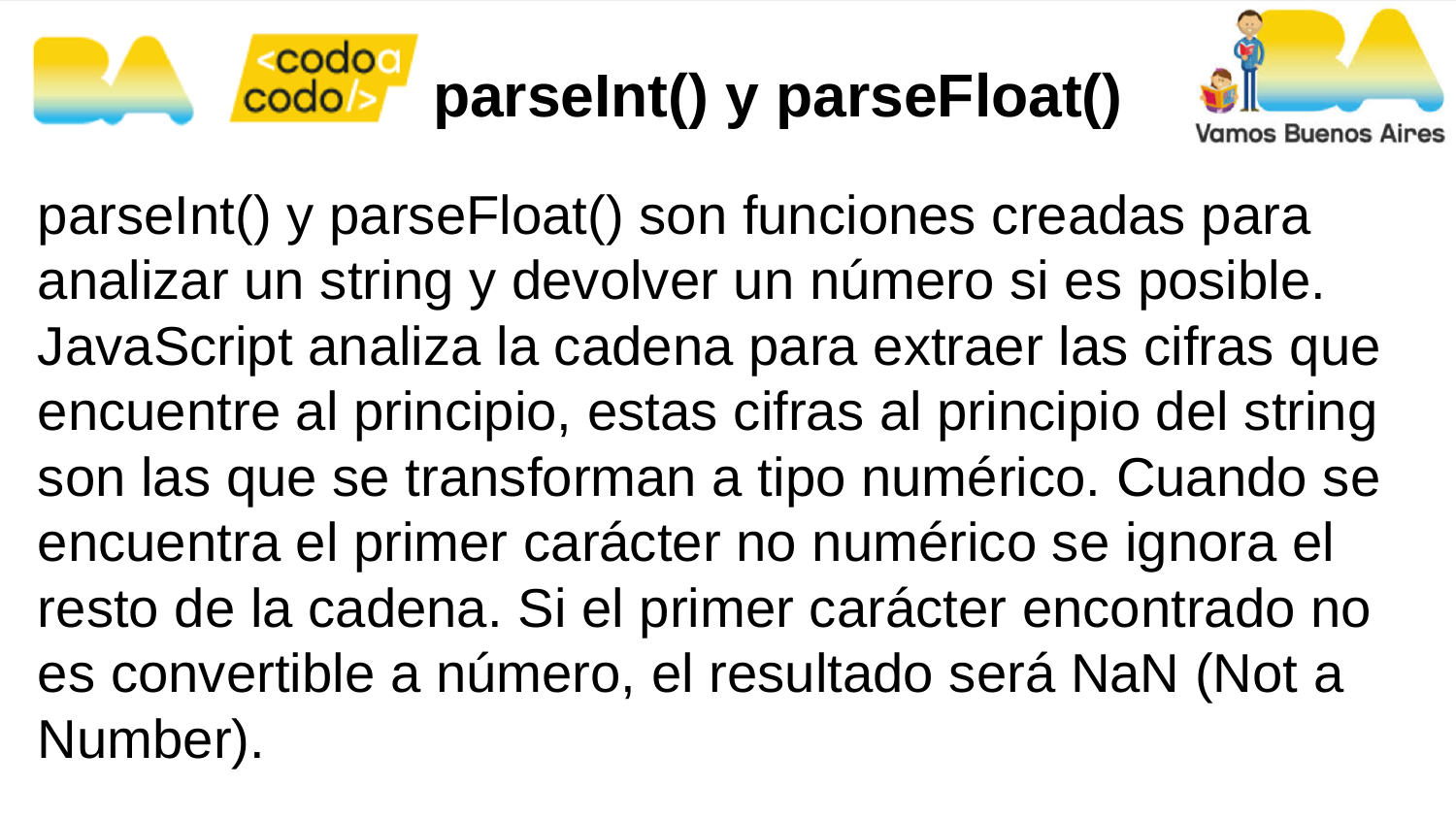

parseInt() y parseFloat()
parseInt() y parseFloat() son funciones creadas para analizar un string y devolver un número si es posible. JavaScript analiza la cadena para extraer las cifras que encuentre al principio, estas cifras al principio del string son las que se transforman a tipo numérico. Cuando se encuentra el primer carácter no numérico se ignora el resto de la cadena. Si el primer carácter encontrado no es convertible a número, el resultado será NaN (Not a Number).